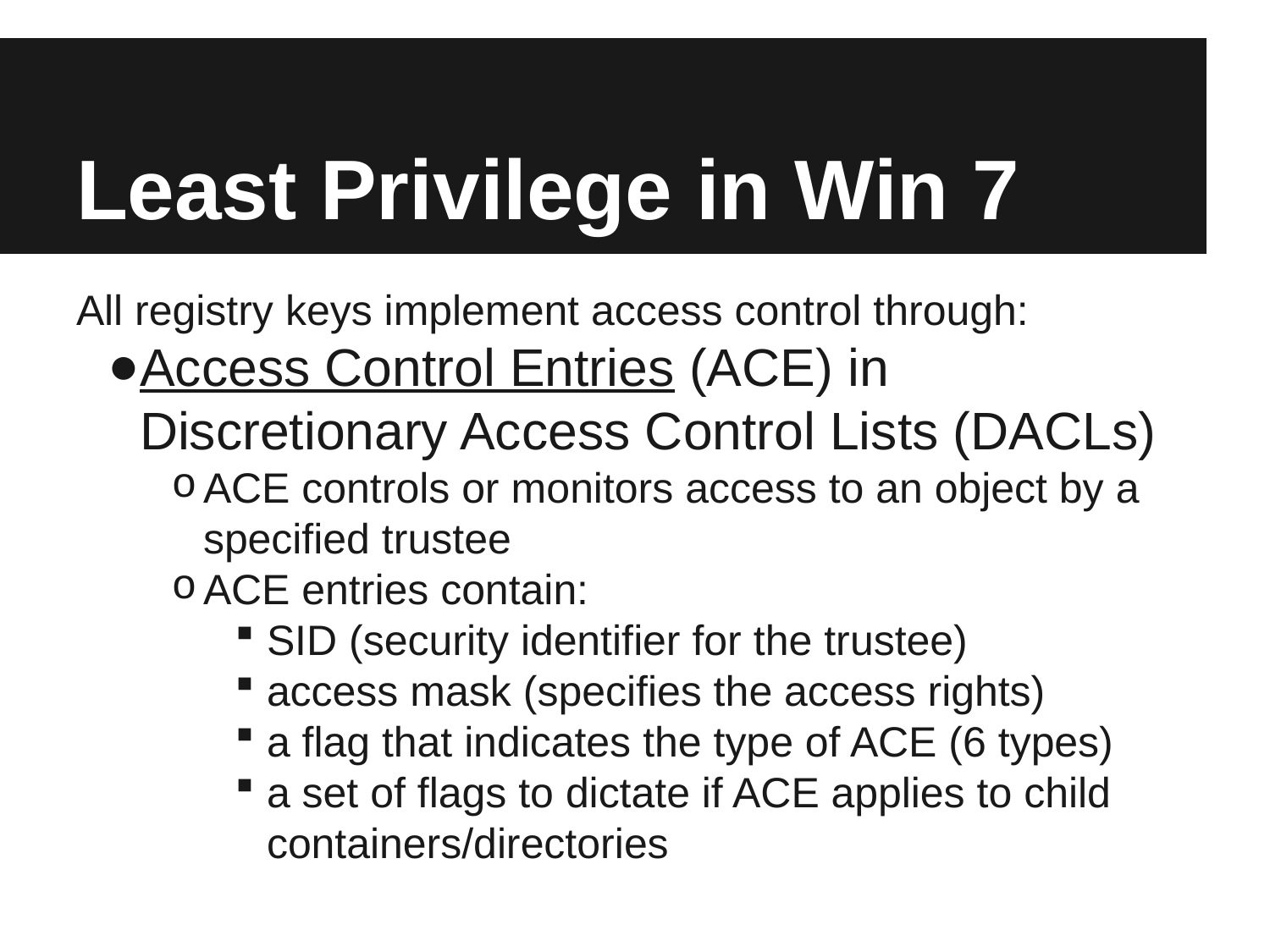

# Least Privilege in Win 7
All registry keys implement access control through:
Access Control Entries (ACE) in Discretionary Access Control Lists (DACLs)
ACE controls or monitors access to an object by a specified trustee
ACE entries contain:
SID (security identifier for the trustee)
access mask (specifies the access rights)
a flag that indicates the type of ACE (6 types)
a set of flags to dictate if ACE applies to child containers/directories